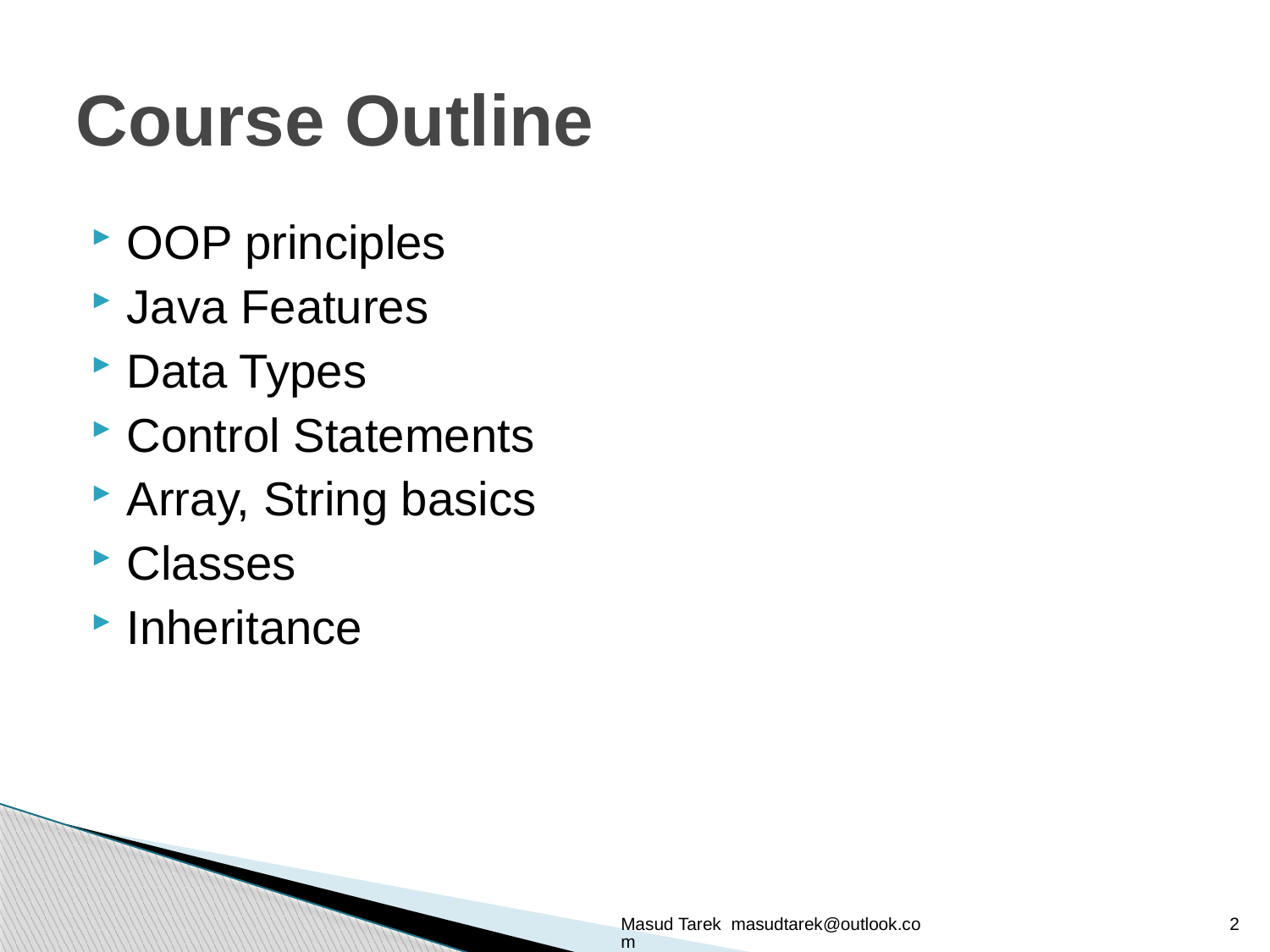

# Course Outline
OOP principles
Java Features
Data Types
Control Statements
Array, String basics
Classes
Inheritance
Masud Tarek  masudtarek@outlook.com
2